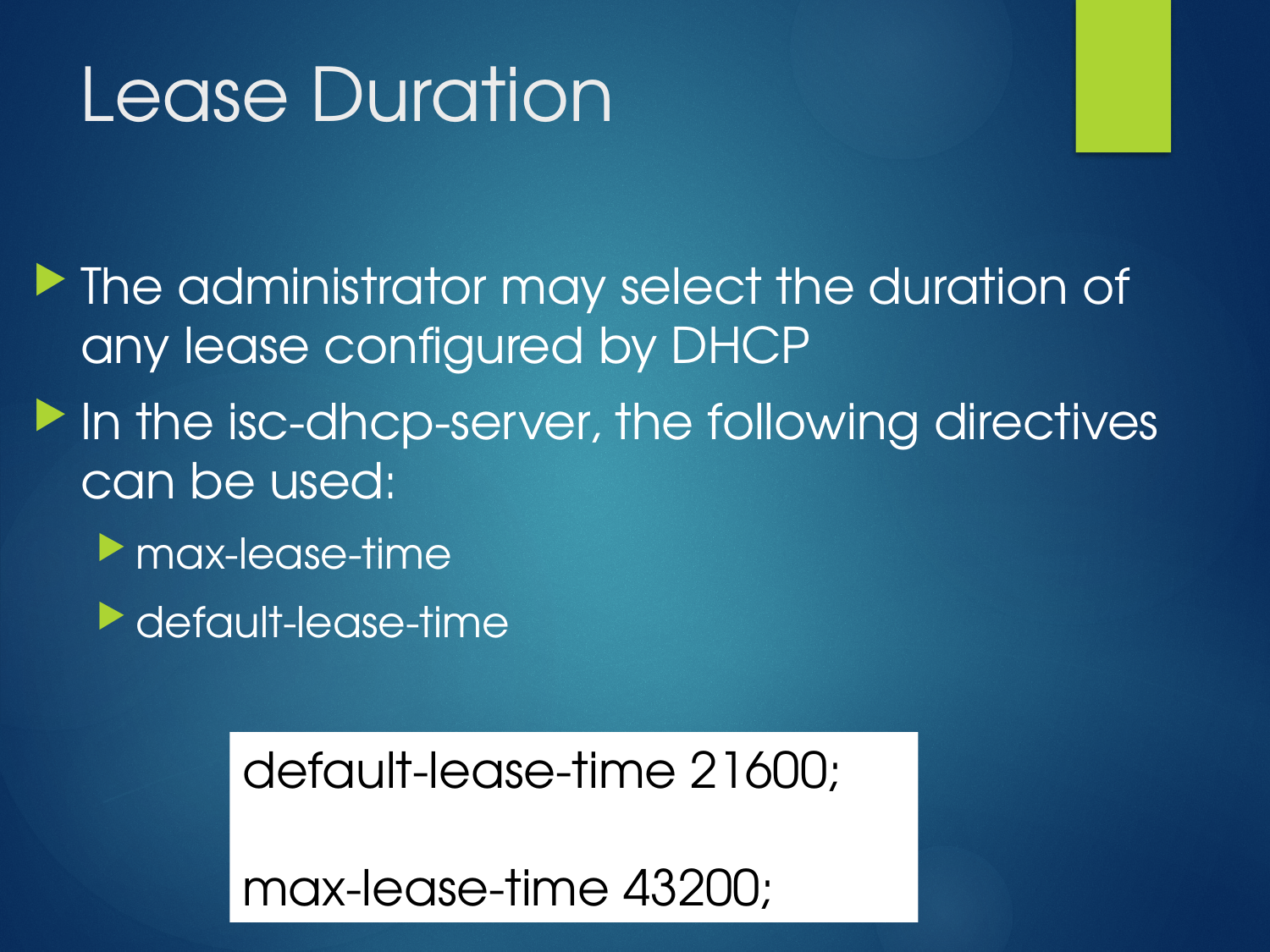

# Lease Duration
The administrator may select the duration of any lease configured by DHCP
In the isc-dhcp-server, the following directives can be used:
max-lease-time
default-lease-time

default-lease-time 21600;
max-lease-time 43200;